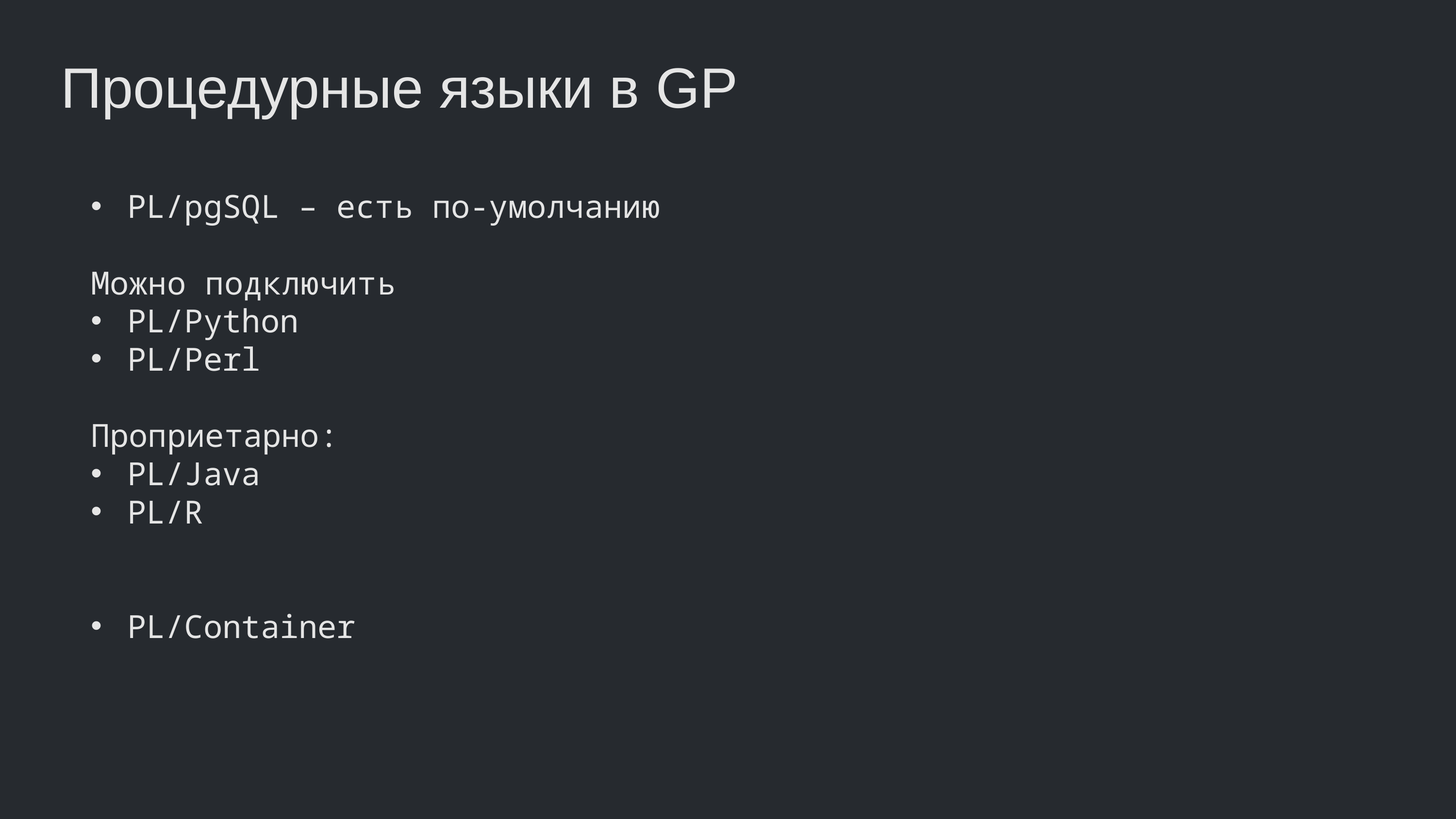

Процедурные языки в GP
PL/pgSQL – есть по-умолчанию

Можно подключить
PL/Python
PL/Perl

Проприетарно:
PL/Java
PL/R

PL/Container